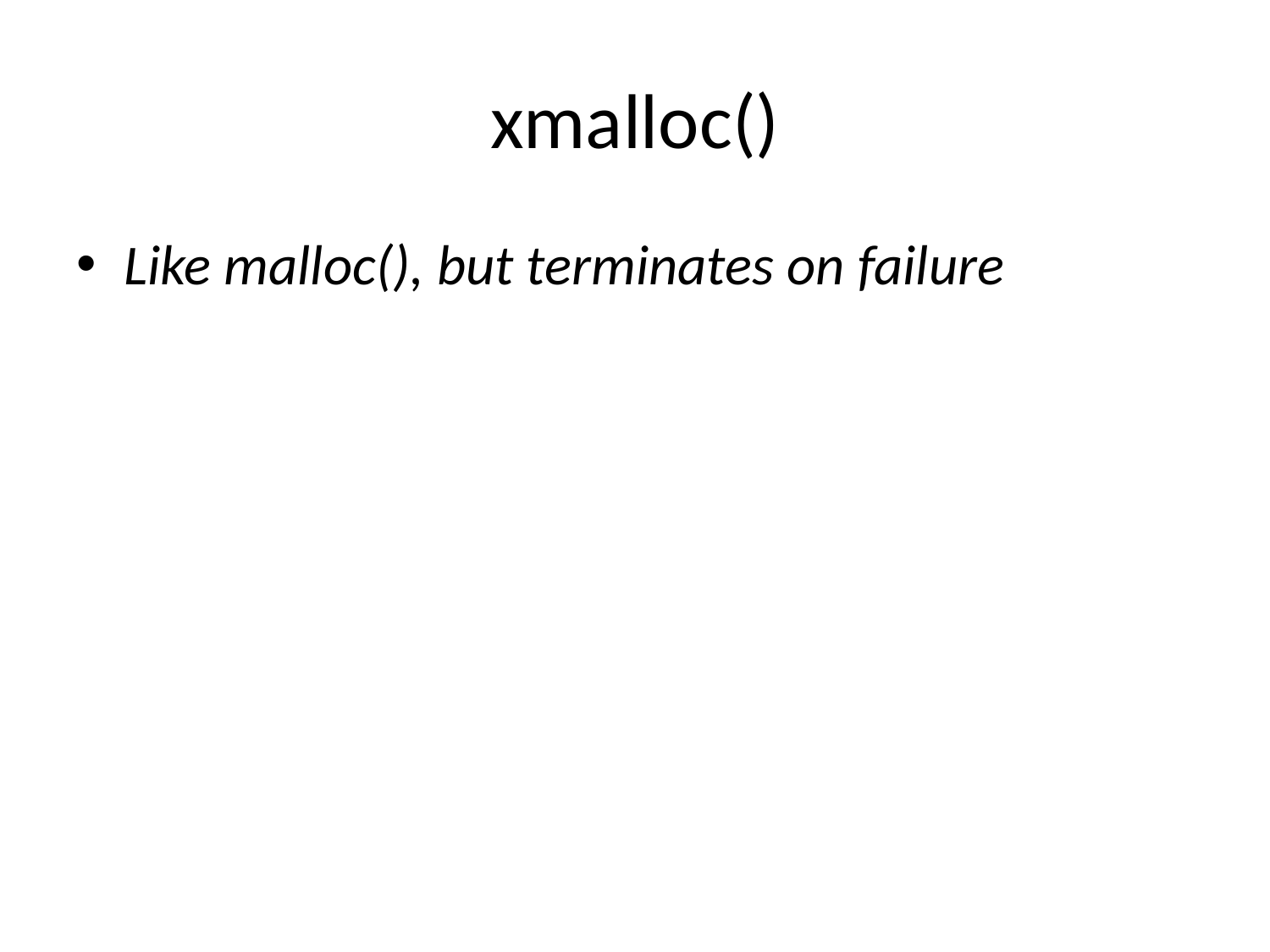

# xmalloc()
Like malloc(), but terminates on failure